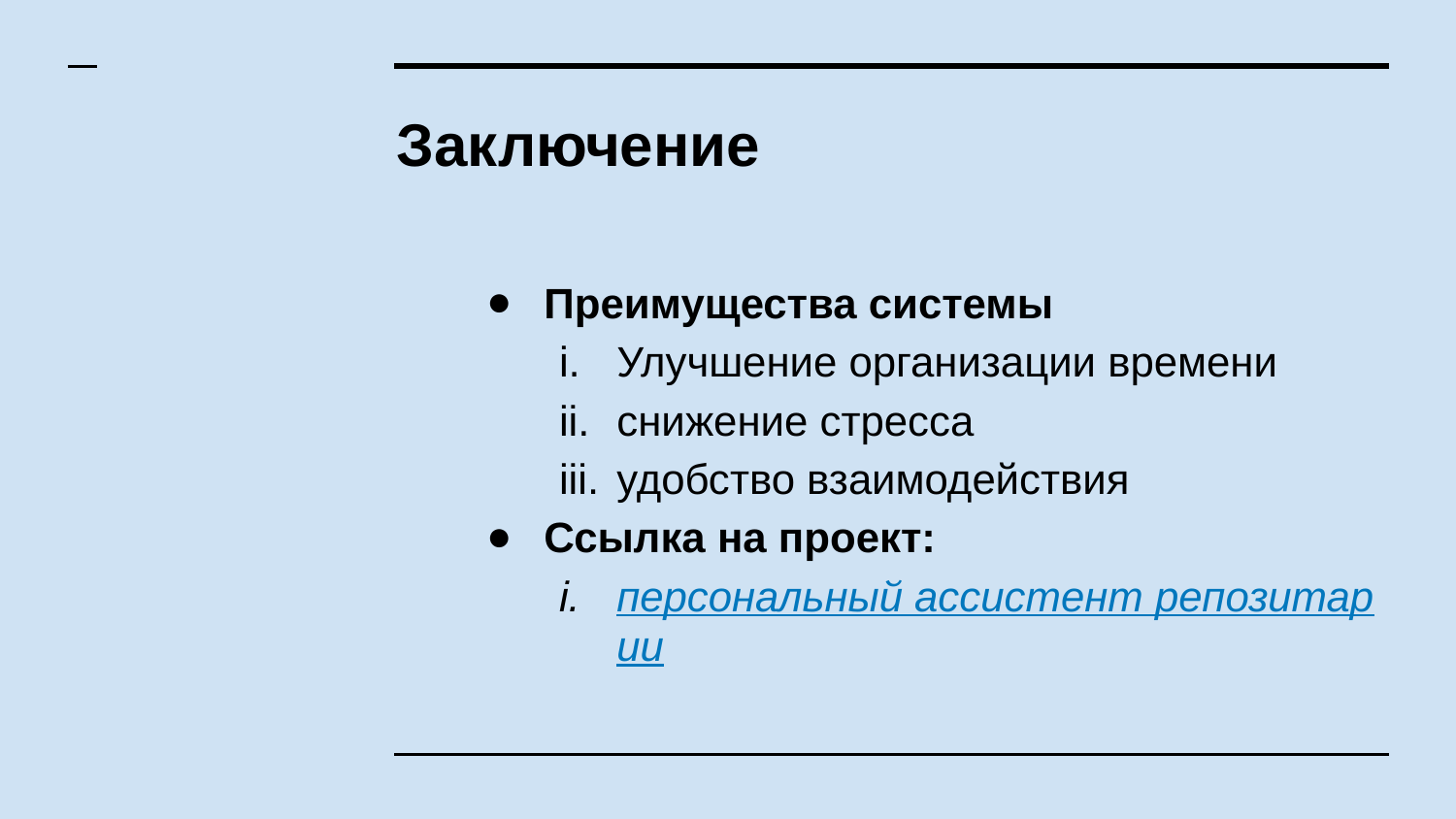

# Заключение
Преимущества системы
Улучшение организации времени
снижение стресса
удобство взаимодействия
Ссылка на проект:
персональный ассистент репозитарии